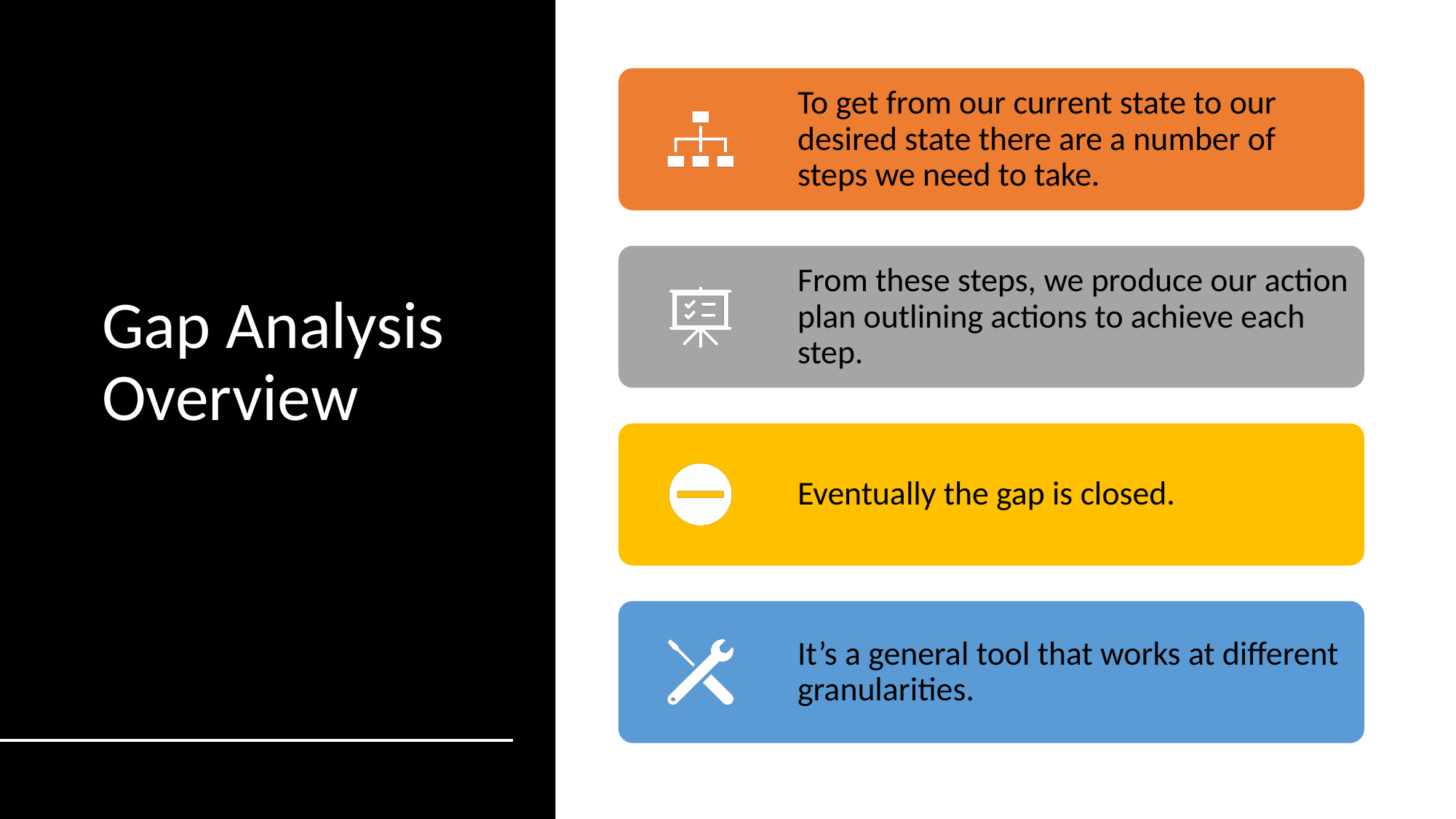

# Gap Analysis Overview
To get from our current state to our desired state there are a number of steps we need to take.
From these steps, we produce our action plan outlining actions to achieve each step.
Eventually the gap is closed.
It’s a general tool that works at different granularities.